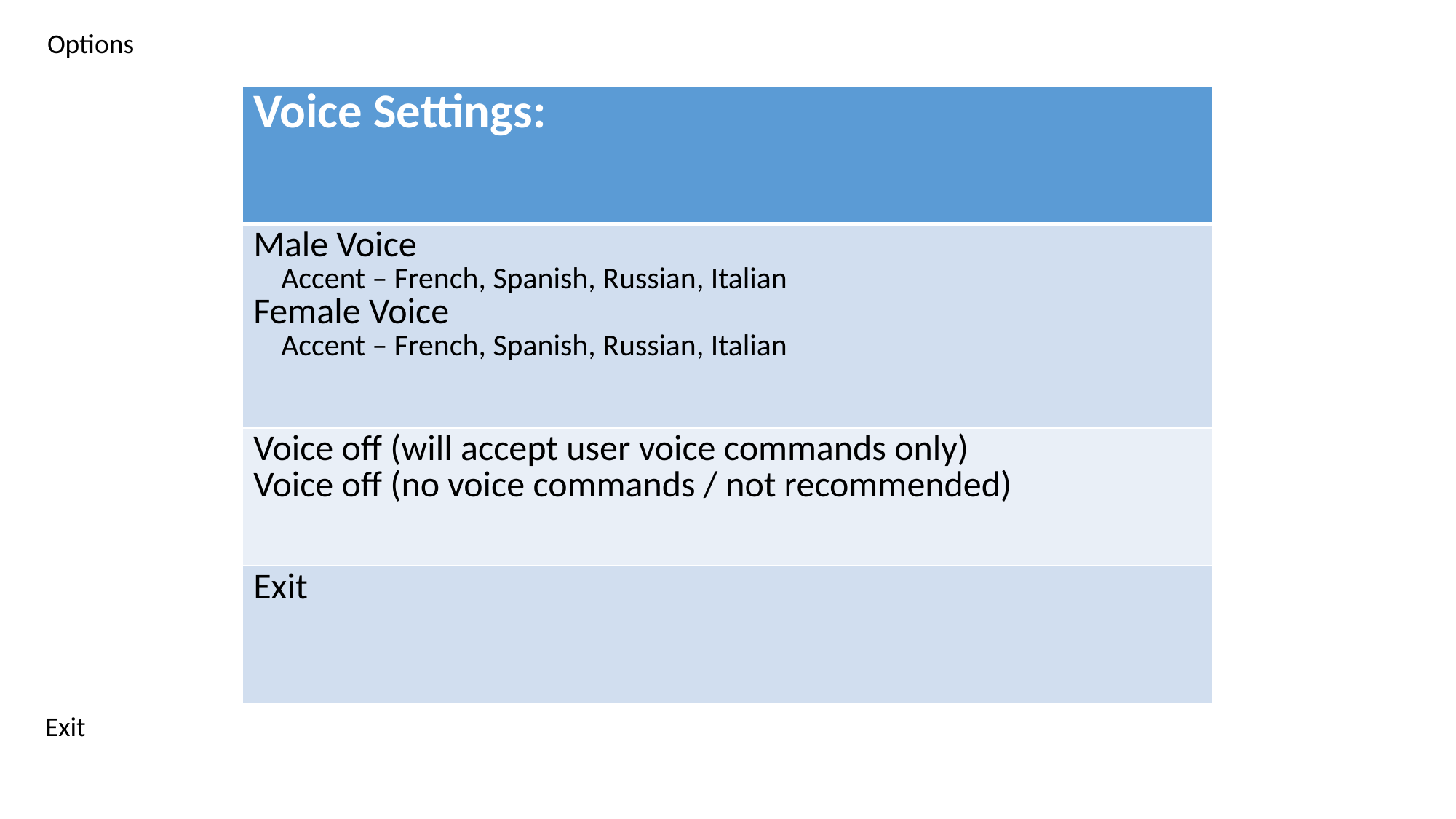

Options
| Voice Settings: |
| --- |
| Male Voice Accent – French, Spanish, Russian, Italian Female Voice Accent – French, Spanish, Russian, Italian |
| Voice off (will accept user voice commands only) Voice off (no voice commands / not recommended) |
| Exit |
Exit